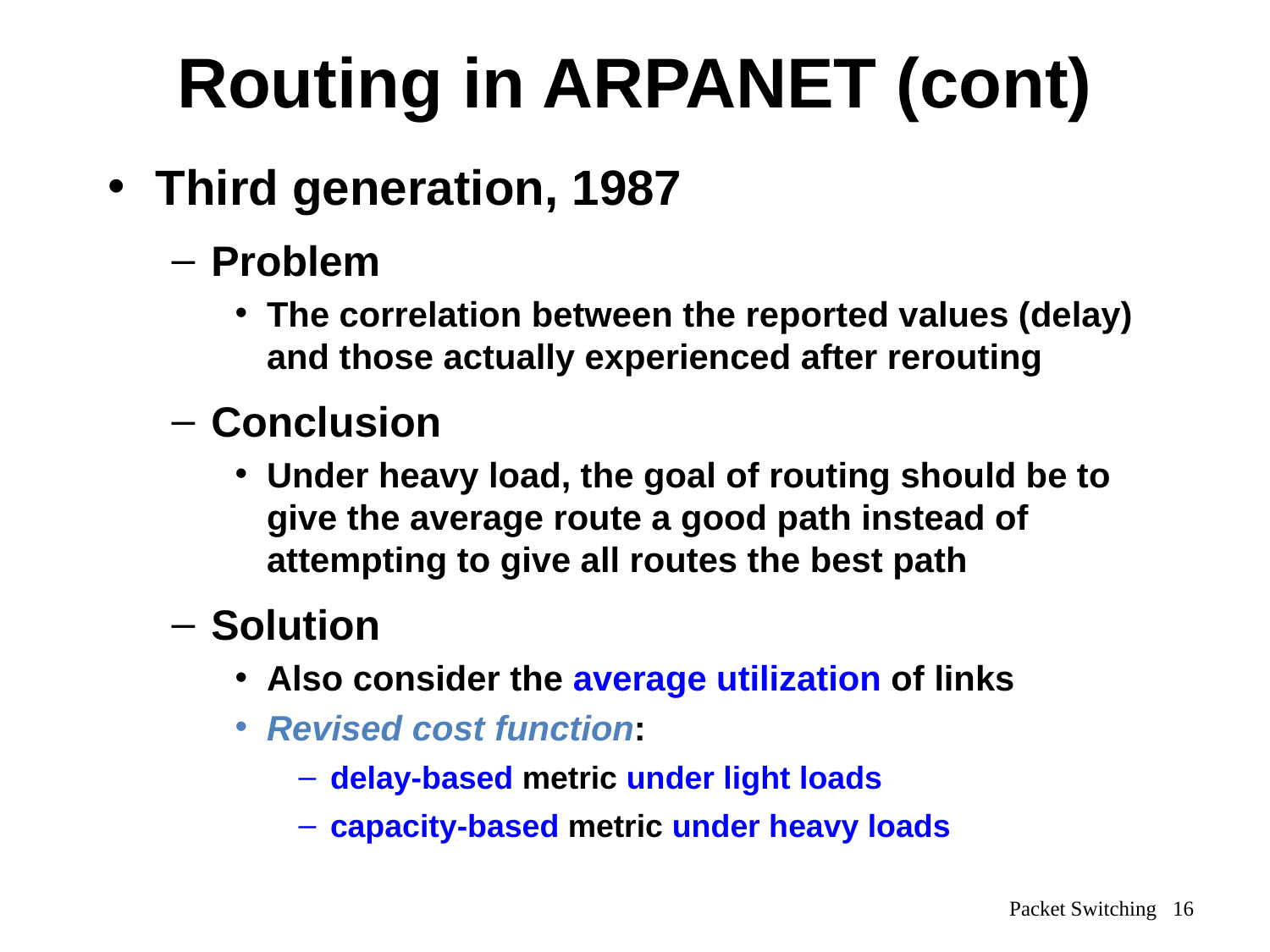

# Routing in ARPANET (cont)
Third generation, 1987
Problem
The correlation between the reported values (delay) and those actually experienced after rerouting
Conclusion
Under heavy load, the goal of routing should be to give the average route a good path instead of attempting to give all routes the best path
Solution
Also consider the average utilization of links
Revised cost function:
delay-based metric under light loads
capacity-based metric under heavy loads
Packet Switching   16